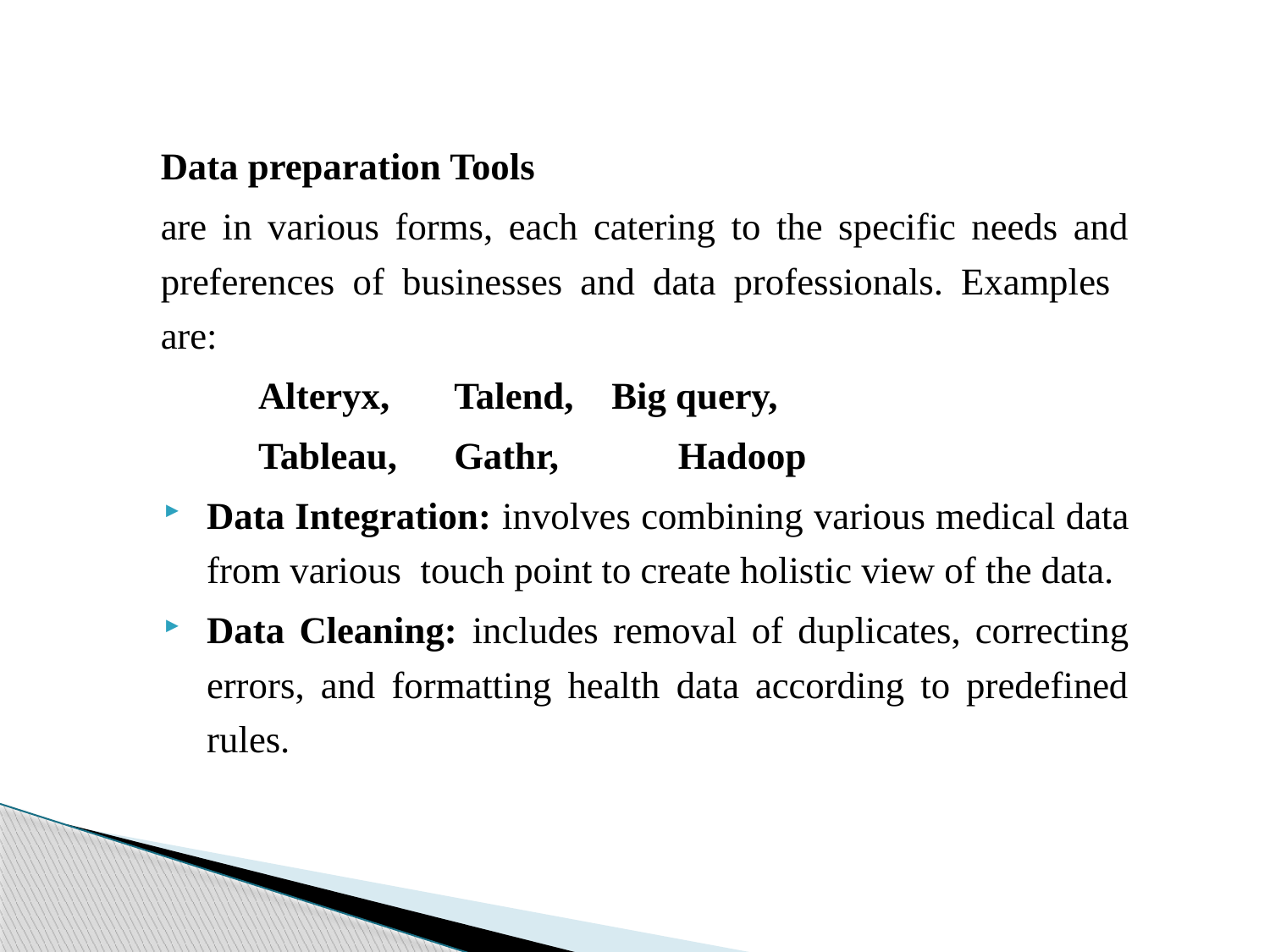

Data preparation Tools
are in various forms, each catering to the specific needs and preferences of businesses and data professionals. Examples  are:
	Alteryx,		Talend,    Big query,
	Tableau,	Gathr,	   Hadoop
Data Integration: involves combining various medical data from various  touch point to create holistic view of the data.
Data Cleaning: includes removal of duplicates, correcting errors, and formatting health data according to predefined rules.